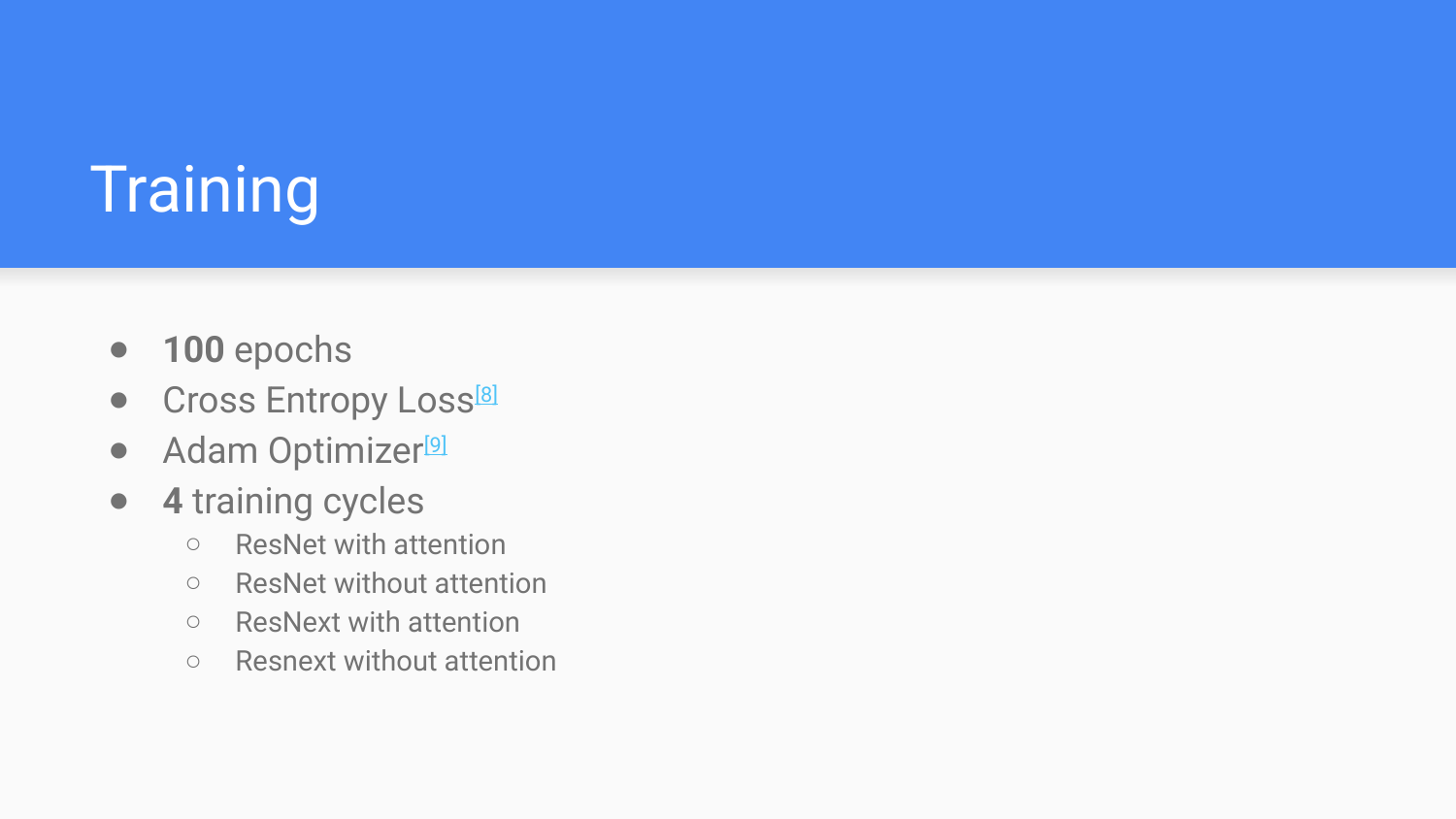

# Training
100 epochs
Cross Entropy Loss[8]
Adam Optimizer[9]
4 training cycles
ResNet with attention
ResNet without attention
ResNext with attention
Resnext without attention